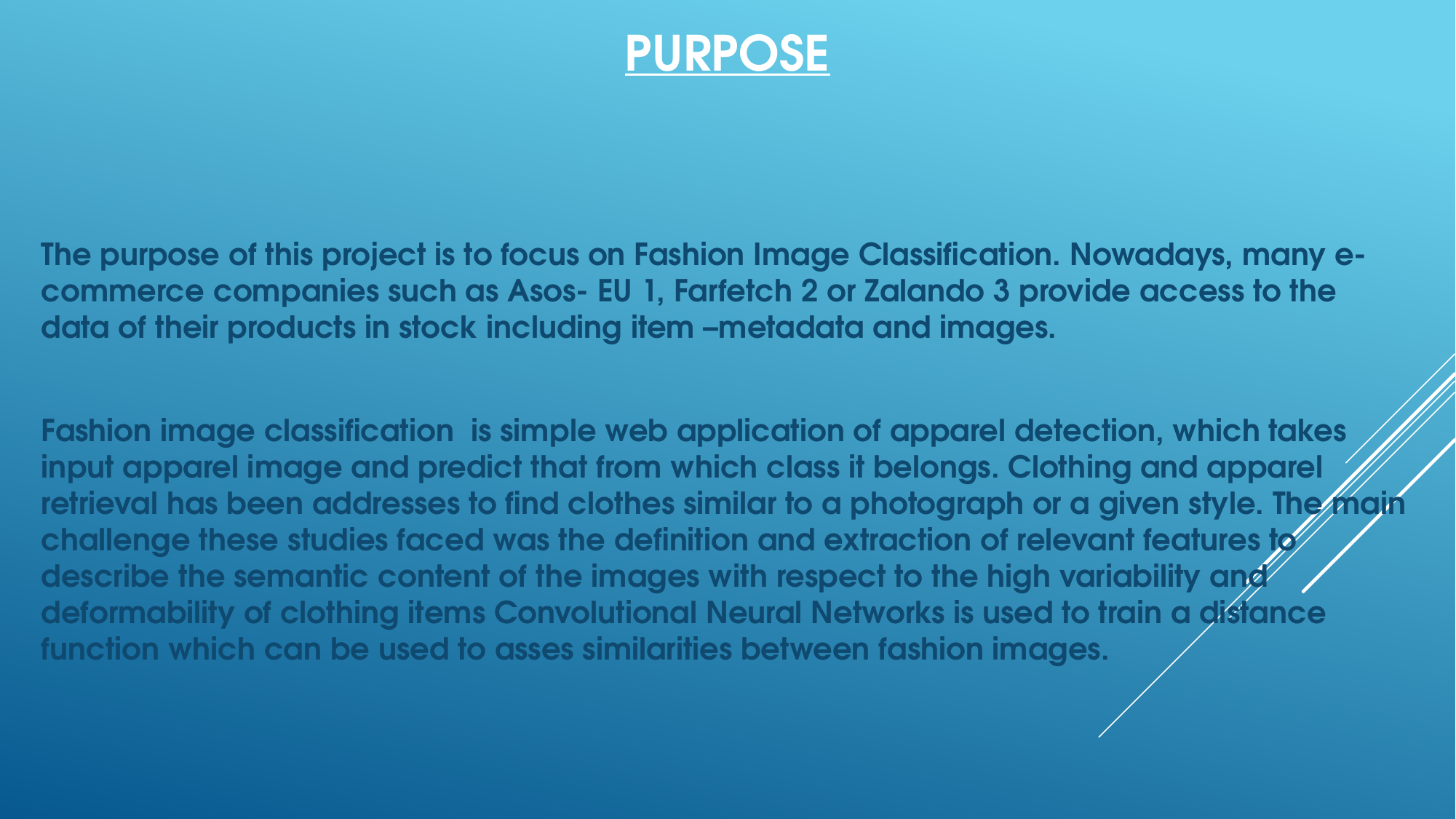

# purpose
The purpose of this project is to focus on Fashion Image Classification. Nowadays, many e-commerce companies such as Asos- EU 1, Farfetch 2 or Zalando 3 provide access to the data of their products in stock including item –metadata and images.

Fashion image classification  is simple web application of apparel detection, which takes input apparel image and predict that from which class it belongs. Clothing and apparel retrieval has been addresses to find clothes similar to a photograph or a given style. The main challenge these studies faced was the definition and extraction of relevant features to describe the semantic content of the images with respect to the high variability and deformability of clothing items Convolutional Neural Networks is used to train a distance function which can be used to asses similarities between fashion images.